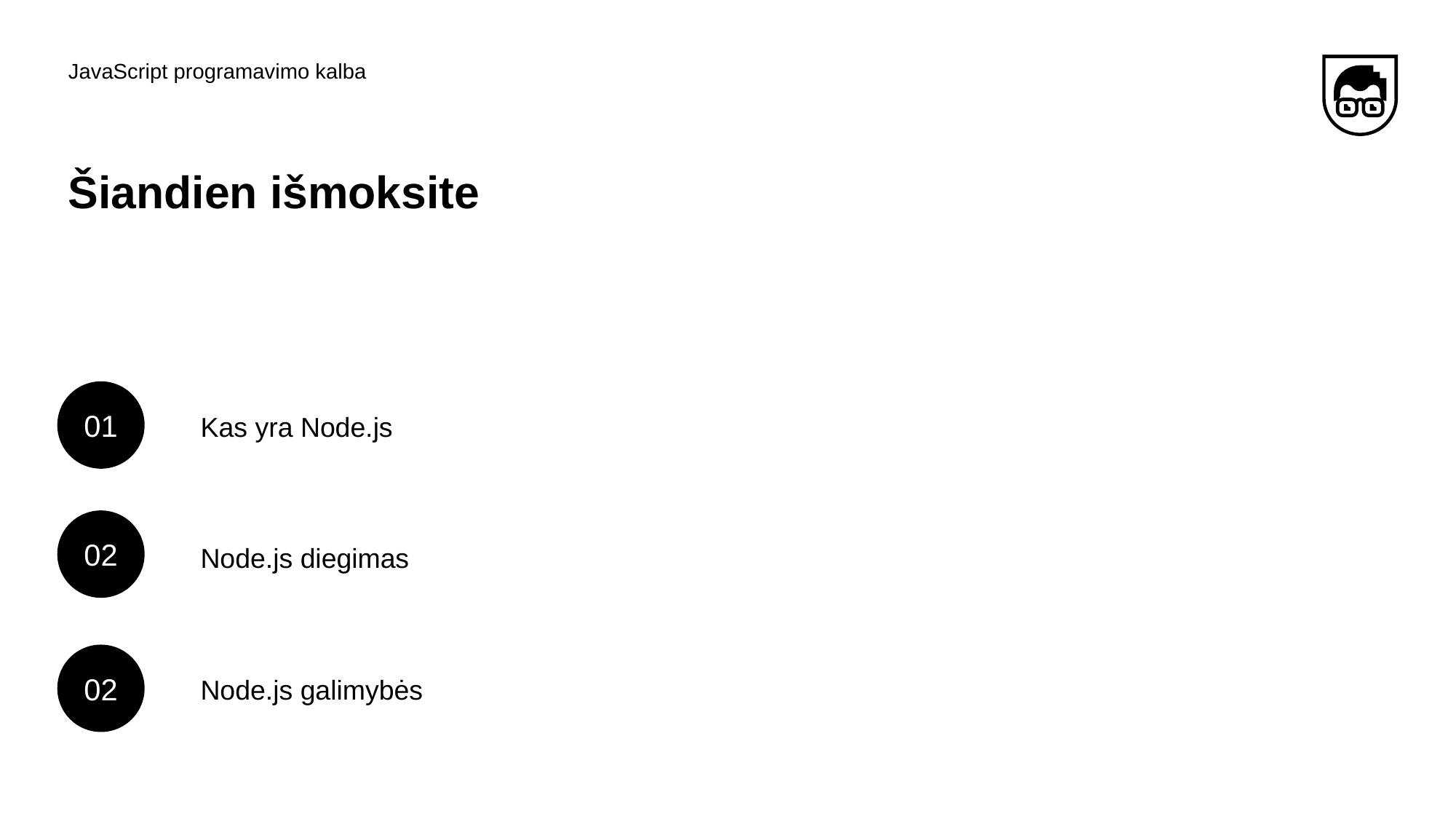

JavaScript programavimo kalba
# Šiandien išmoksite
01
Kas yra Node.js
02
Node.js diegimas

02
Node.js galimybės